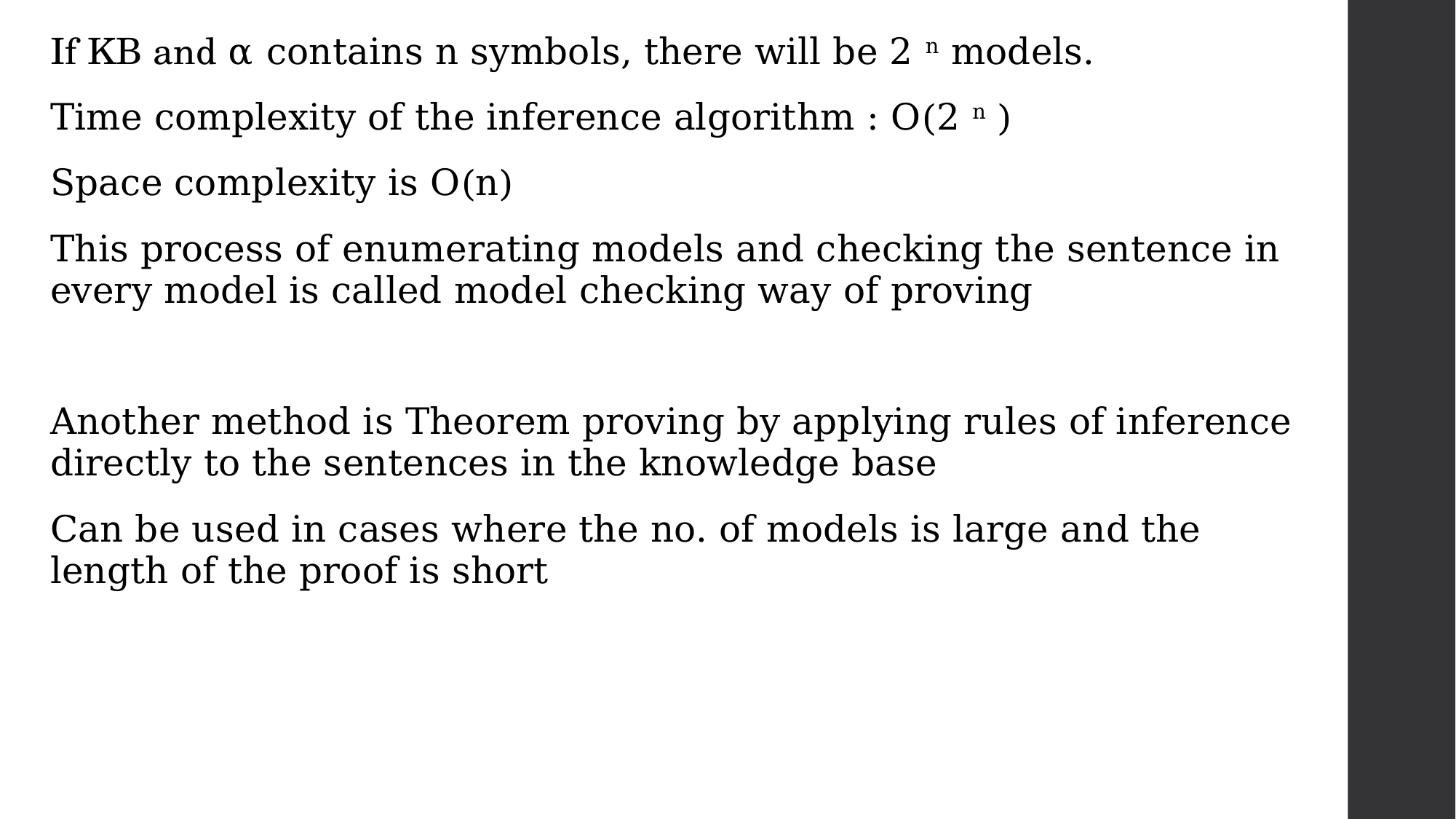

If KB and α contains n symbols, there will be 2 n models.
Time complexity of the inference algorithm : O(2 n )
Space complexity is O(n)
This process of enumerating models and checking the sentence in every model is called model checking way of proving

Another method is Theorem proving by applying rules of inference directly to the sentences in the knowledge base
Can be used in cases where the no. of models is large and the length of the proof is short